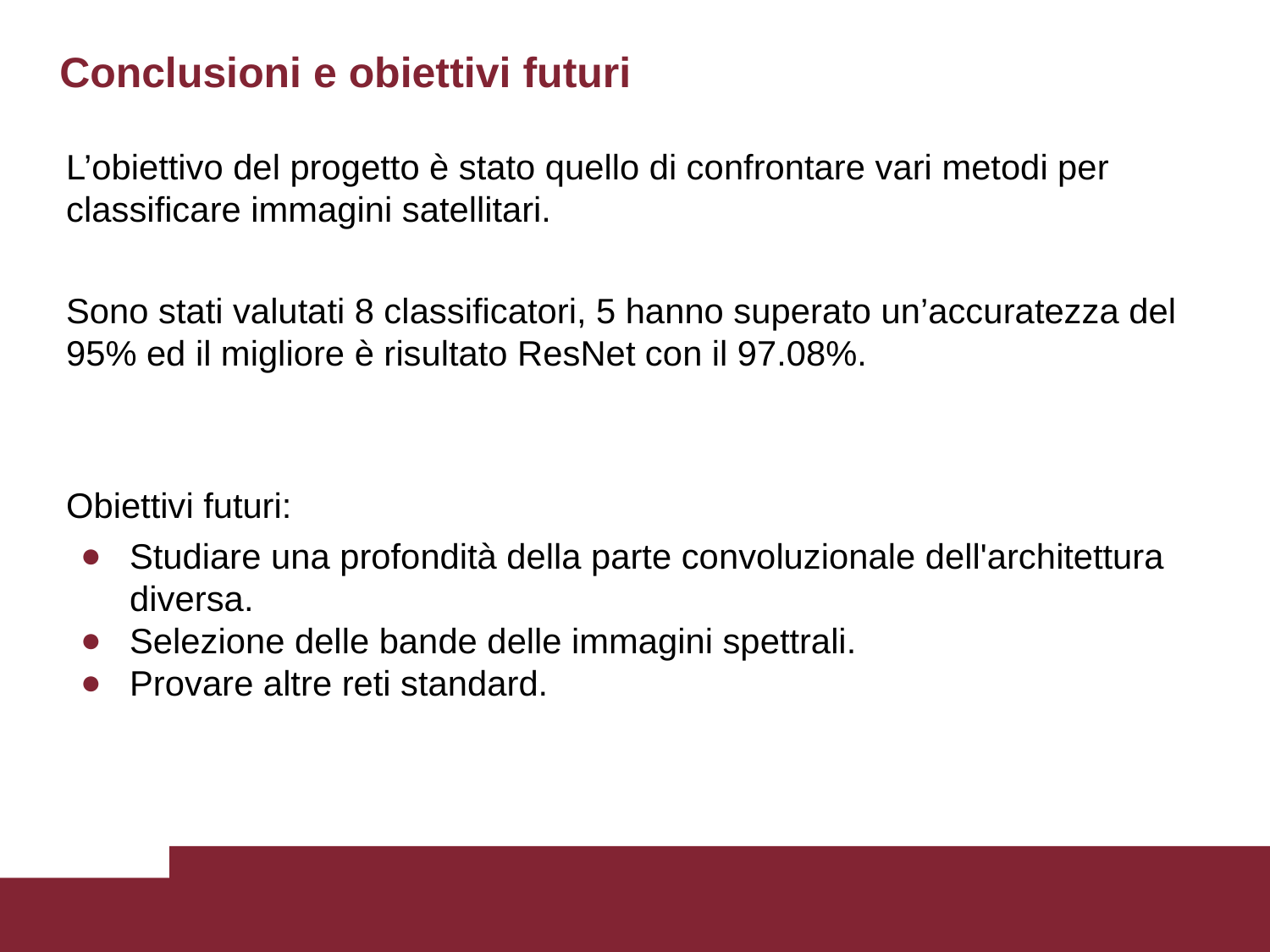

# Conclusioni e obiettivi futuri
L’obiettivo del progetto è stato quello di confrontare vari metodi per classificare immagini satellitari.

Sono stati valutati 8 classificatori, 5 hanno superato un’accuratezza del 95% ed il migliore è risultato ResNet con il 97.08%.

Obiettivi futuri:
Studiare una profondità della parte convoluzionale dell'architettura diversa.
Selezione delle bande delle immagini spettrali.
Provare altre reti standard.